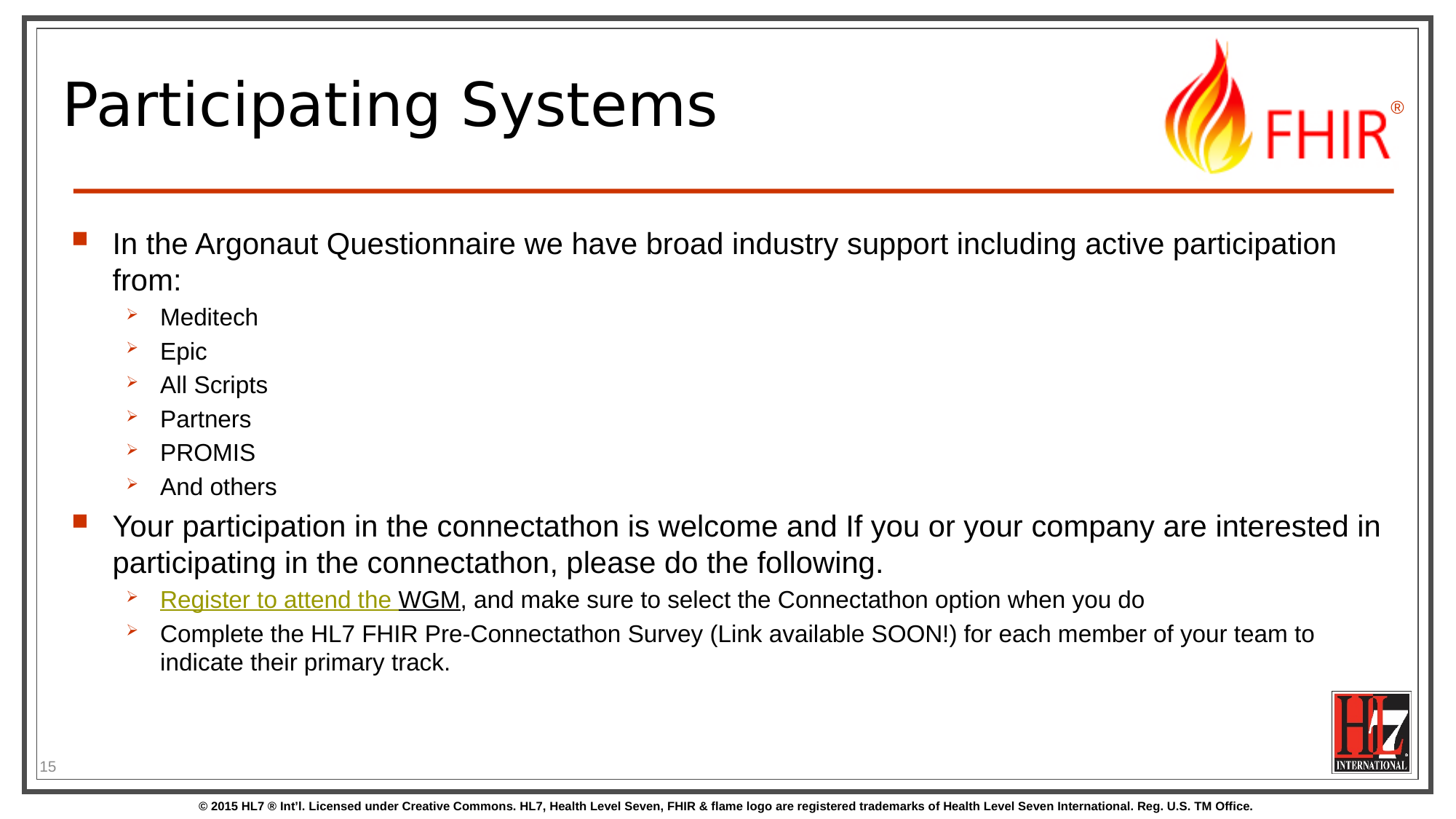

# Participating Systems
In the Argonaut Questionnaire we have broad industry support including active participation from:
Meditech
Epic
All Scripts
Partners
PROMIS
And others
Your participation in the connectathon is welcome and If you or your company are interested in participating in the connectathon, please do the following.
Register to attend the WGM, and make sure to select the Connectathon option when you do
Complete the HL7 FHIR Pre-Connectathon Survey (Link available SOON!) for each member of your team to indicate their primary track.

15